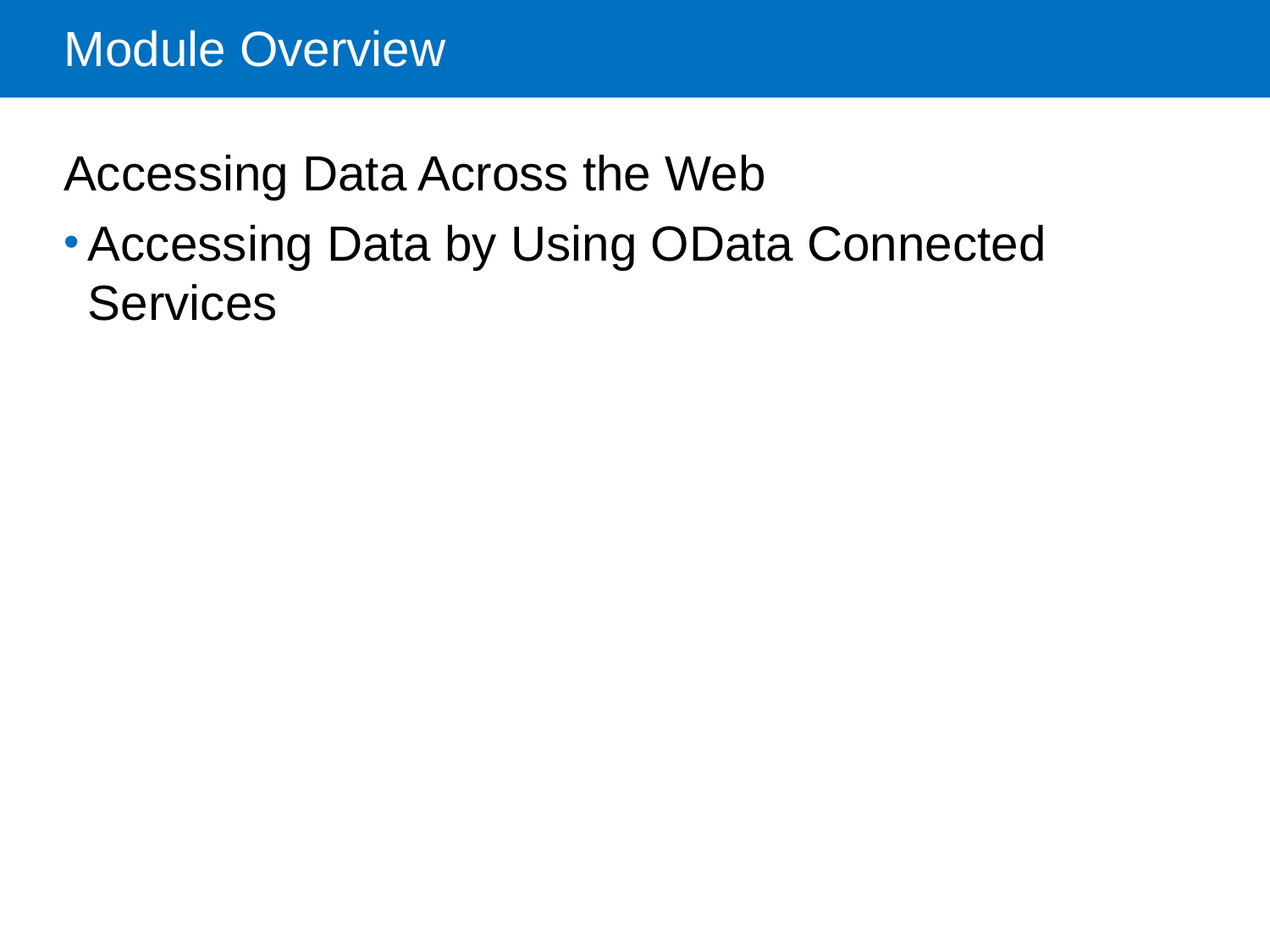

# Module Overview
Accessing Data Across the Web
Accessing Data by Using OData Connected Services